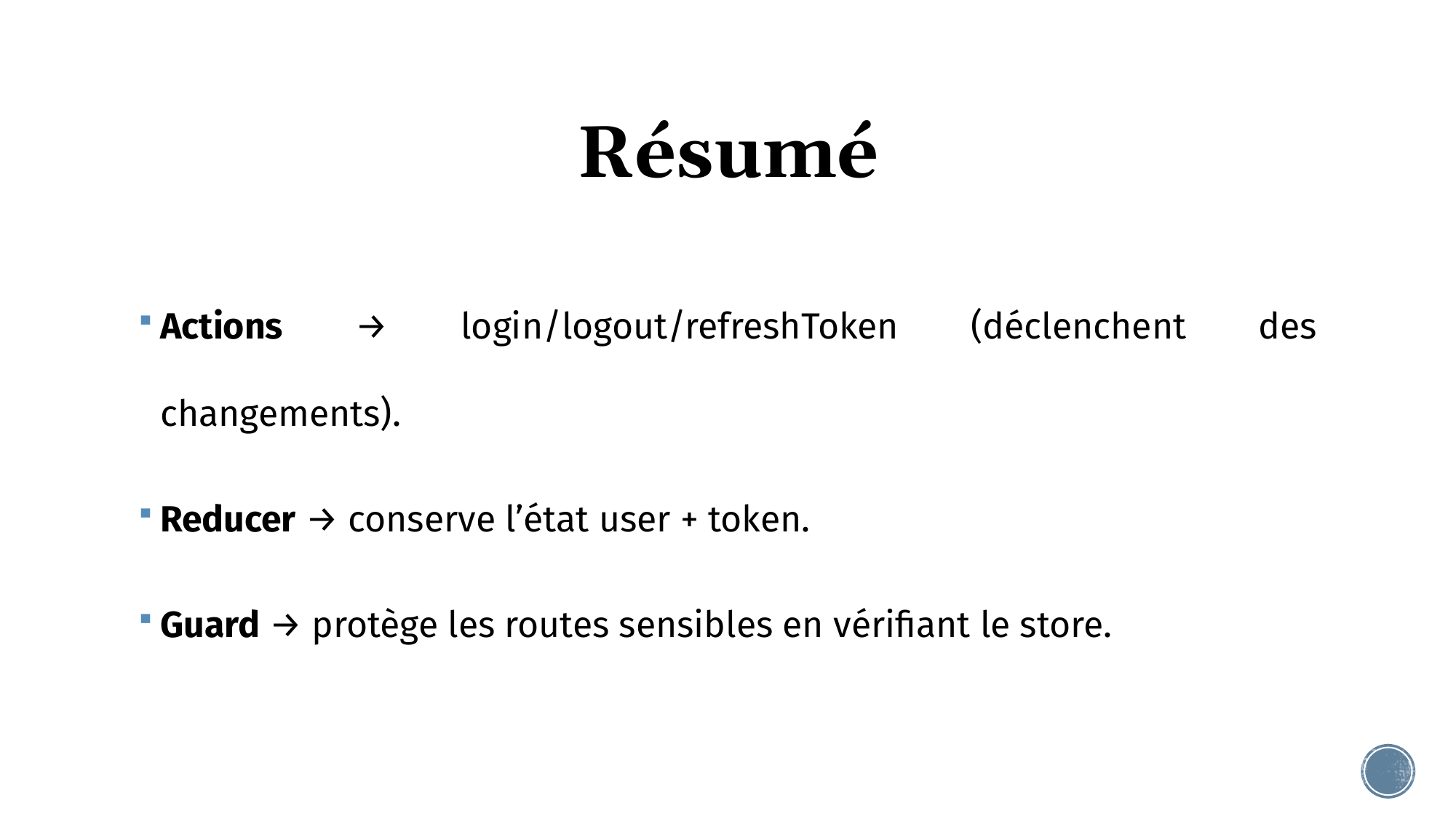

# Résumé
Actions → login/logout/refreshToken (déclenchent des changements).
Reducer → conserve l’état user + token.
Guard → protège les routes sensibles en vérifiant le store.